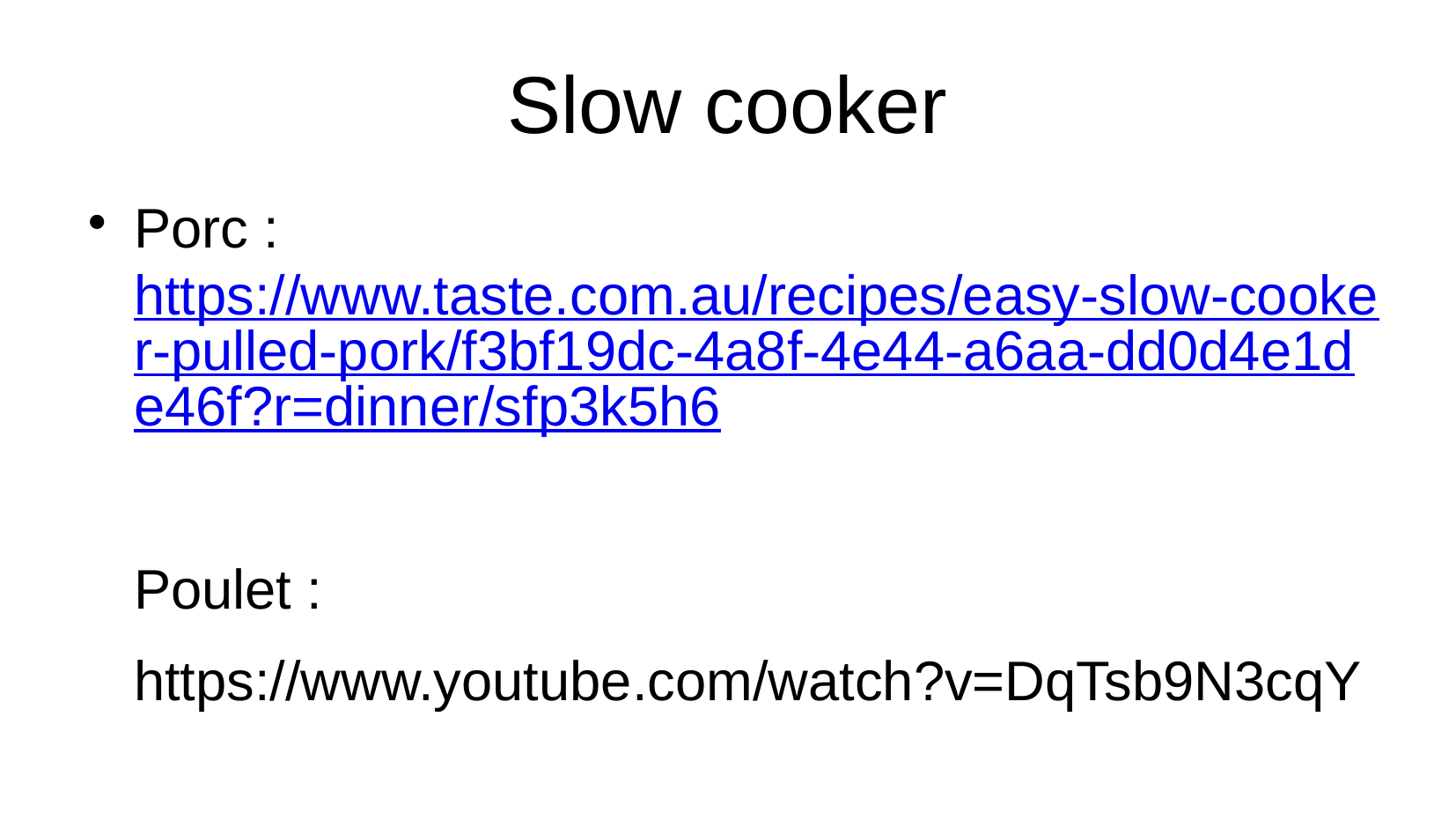

# Slow cooker
Porc : https://www.taste.com.au/recipes/easy-slow-cooker-pulled-pork/f3bf19dc-4a8f-4e44-a6aa-dd0d4e1de46f?r=dinner/sfp3k5h6

Poulet :
https://www.youtube.com/watch?v=DqTsb9N3cqY